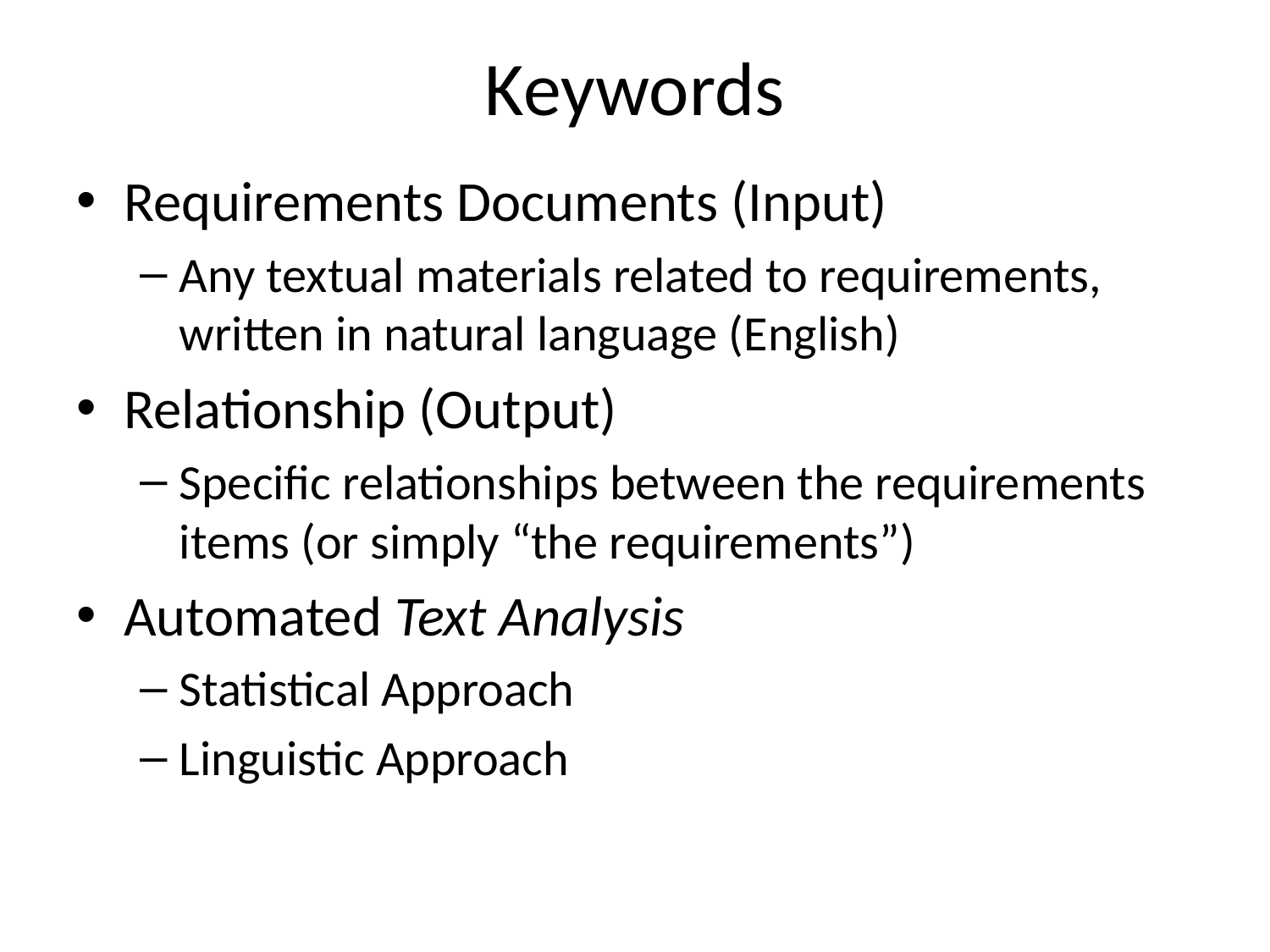

# Keywords
Requirements Documents (Input)
Any textual materials related to requirements, written in natural language (English)
Relationship (Output)
Specific relationships between the requirements items (or simply “the requirements”)
Automated Text Analysis
Statistical Approach
Linguistic Approach